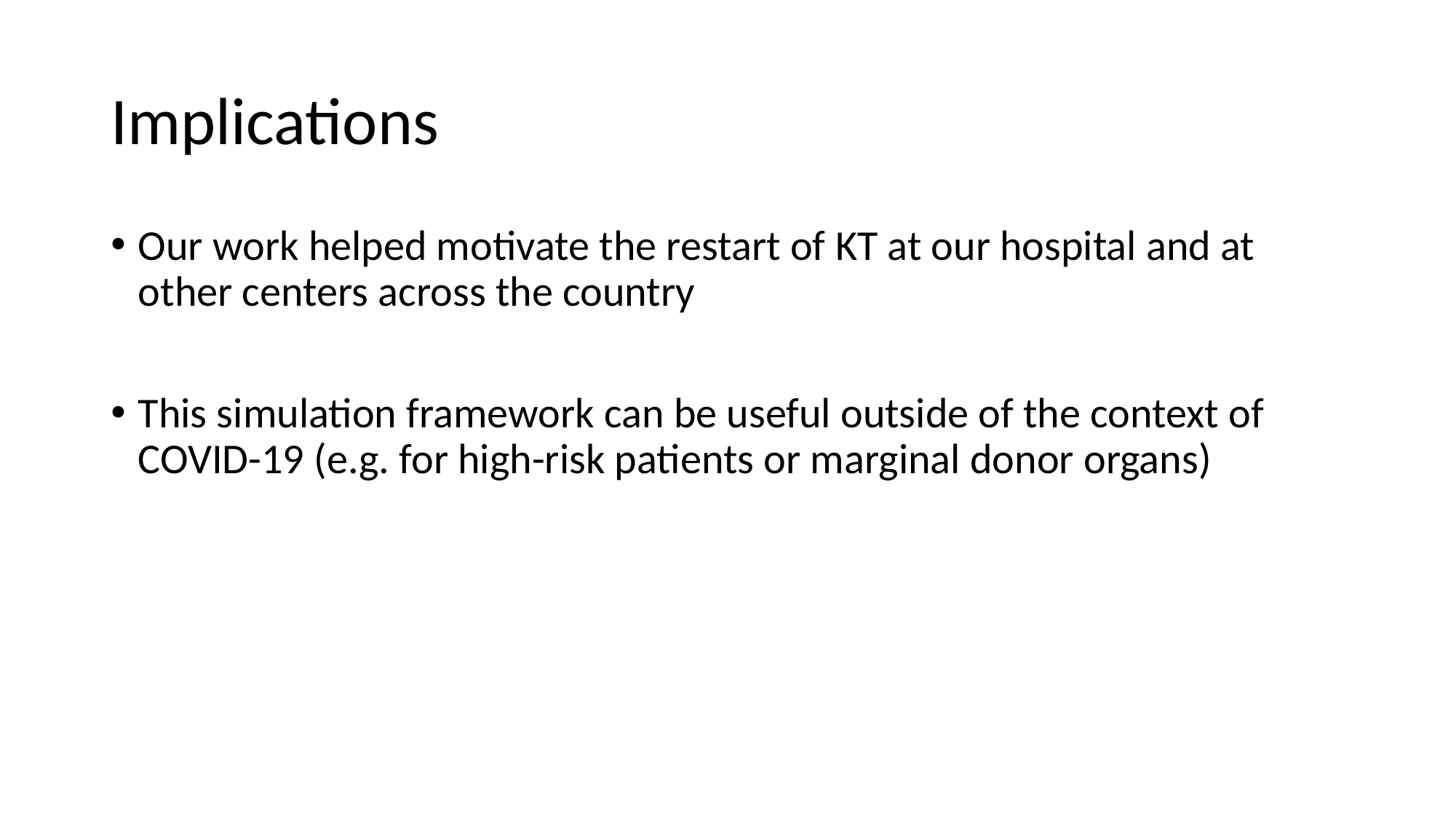

# Implications
Our work helped motivate the restart of KT at our hospital and at other centers across the country

This simulation framework can be useful outside of the context of COVID-19 (e.g. for high-risk patients or marginal donor organs)